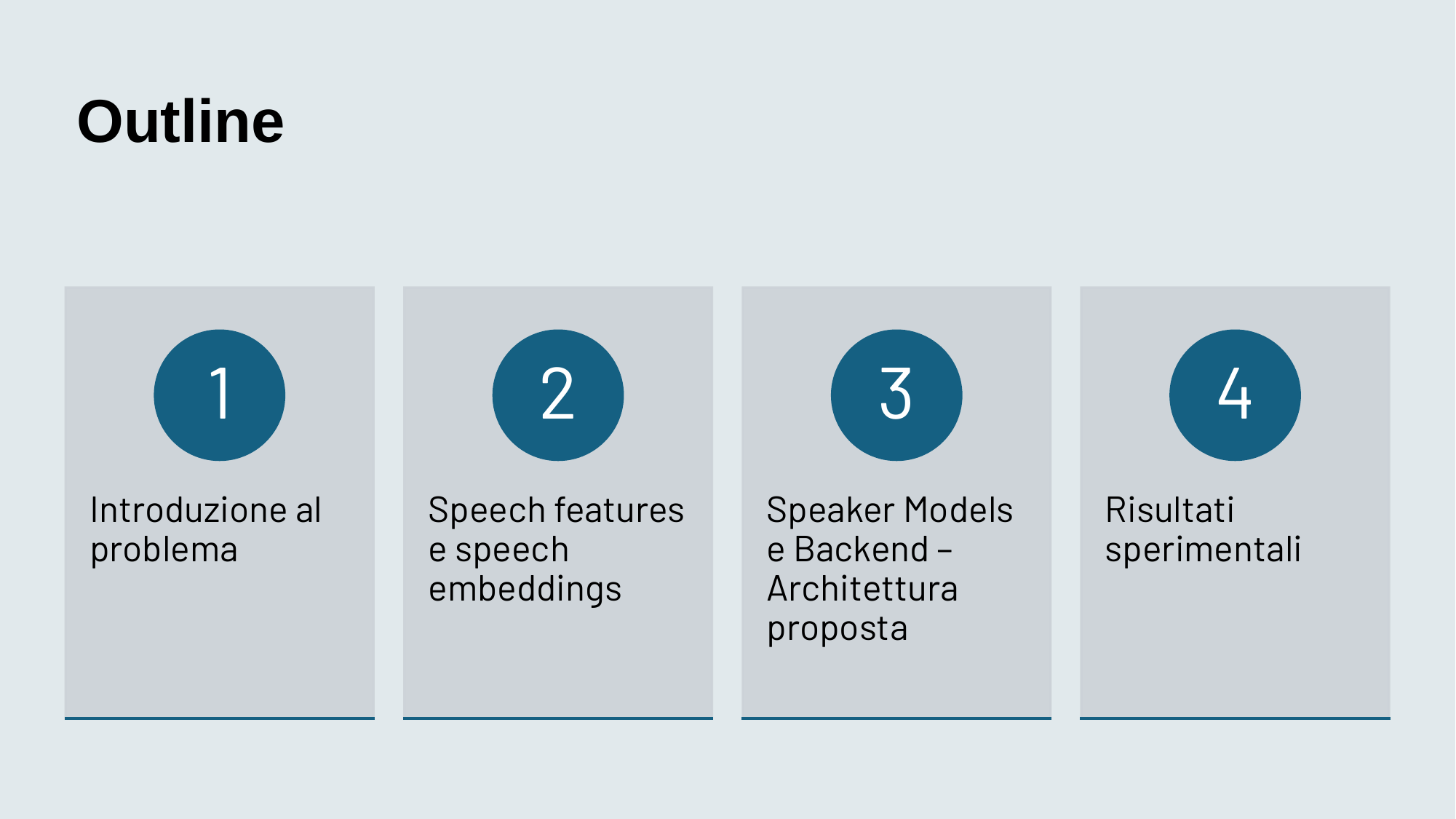

# Outline
Introduzione al problema
1
Speech features e speech embeddings
2
Speaker Models e Backend – Architettura proposta
3
Risultati sperimentali
4